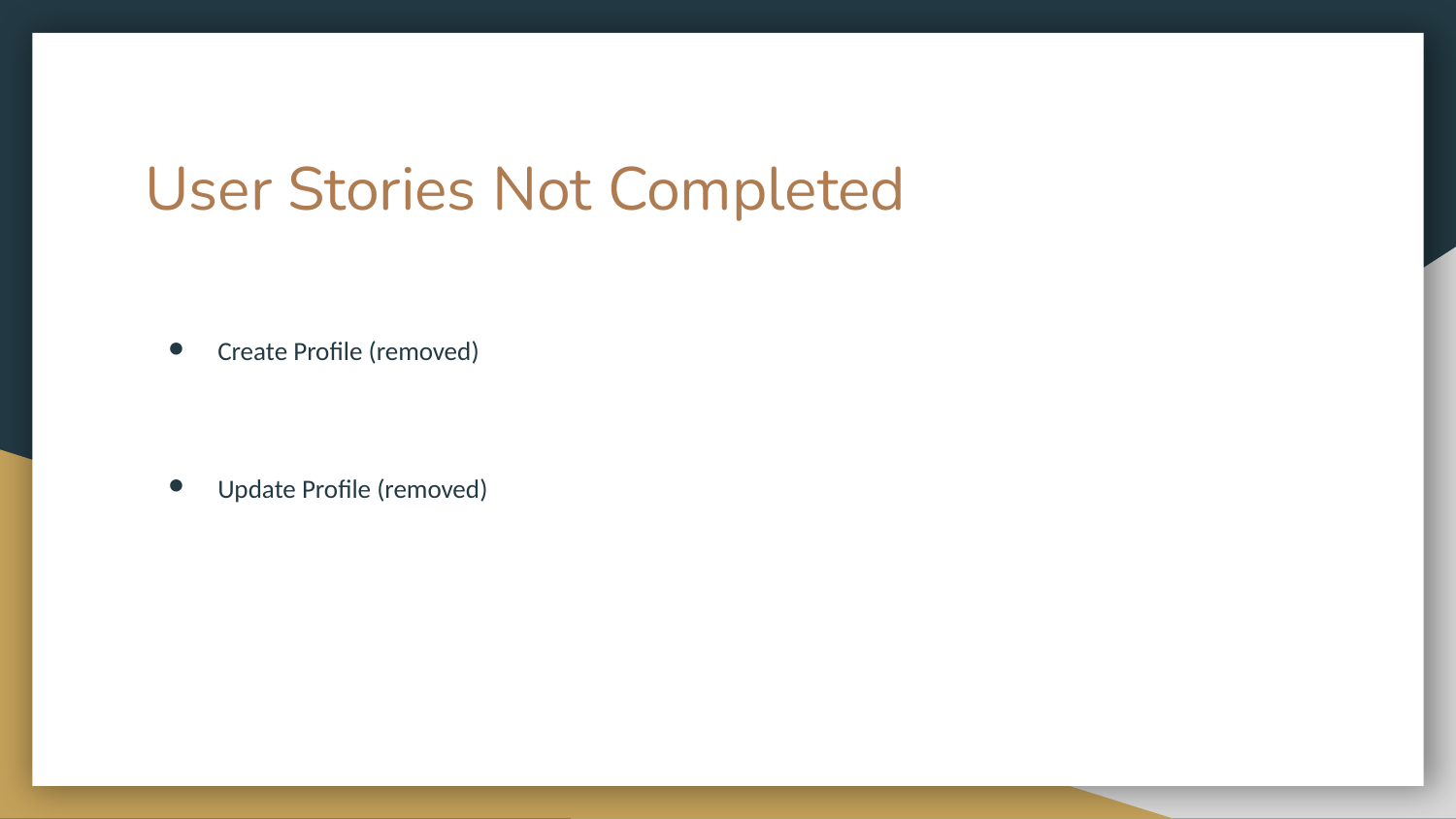

# User Stories Not Completed
Create Profile (removed)

Update Profile (removed)